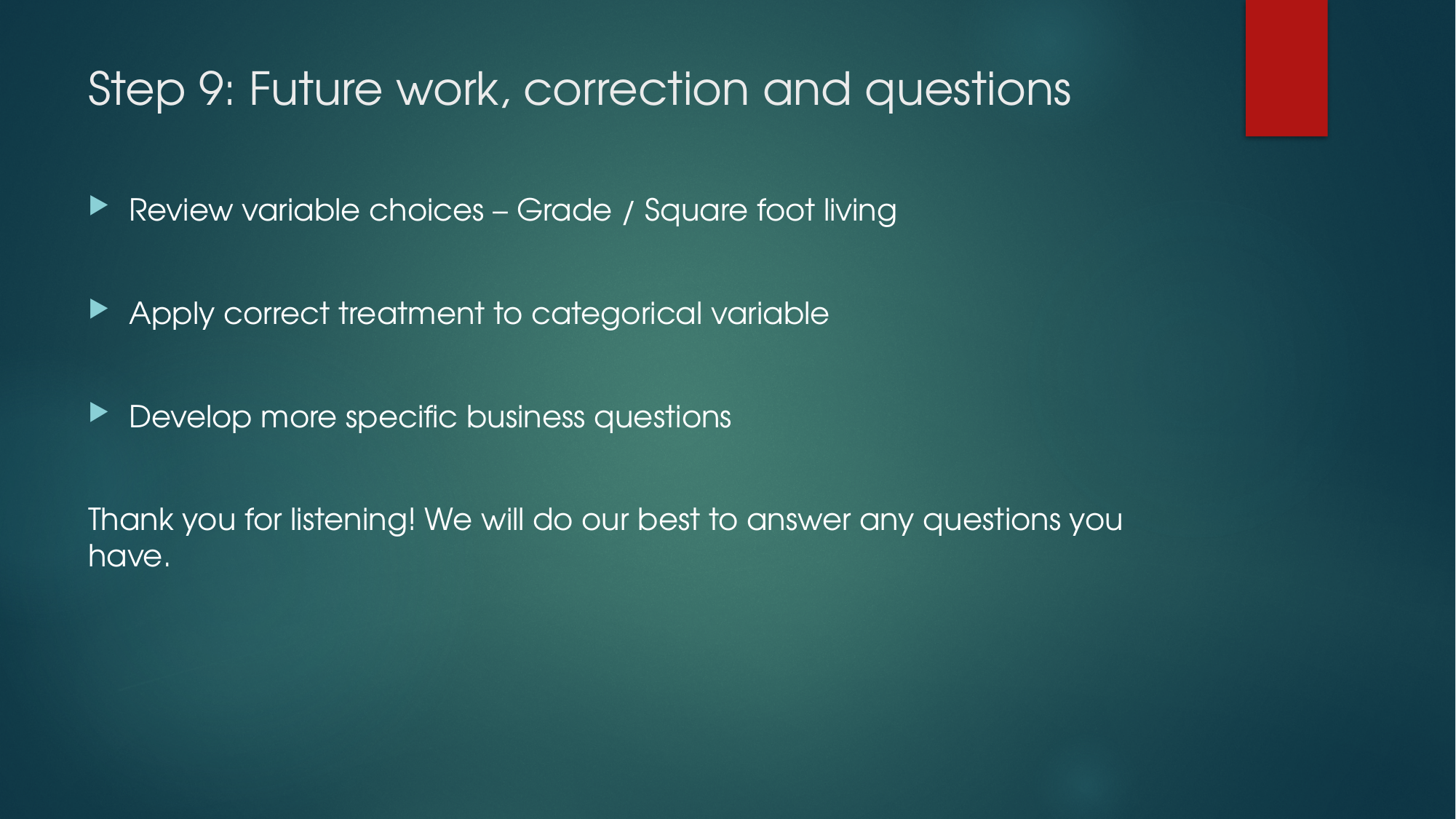

# Step 9: Future work, correction and questions
Review variable choices – Grade / Square foot living

Apply correct treatment to categorical variable

Develop more specific business questions

Thank you for listening! We will do our best to answer any questions you have.